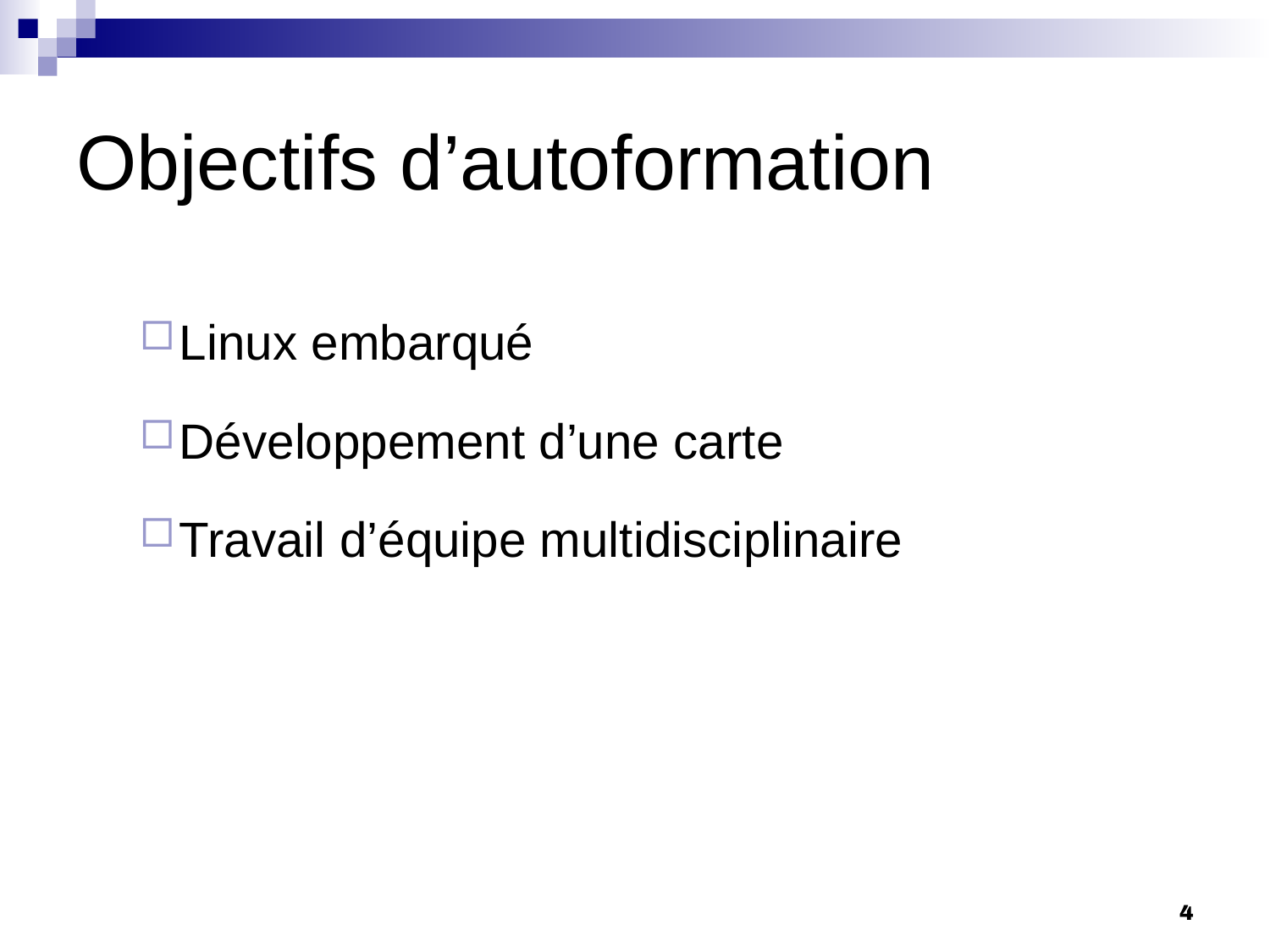

# Objectifs d’autoformation
Linux embarqué
Développement d’une carte
Travail d’équipe multidisciplinaire
4